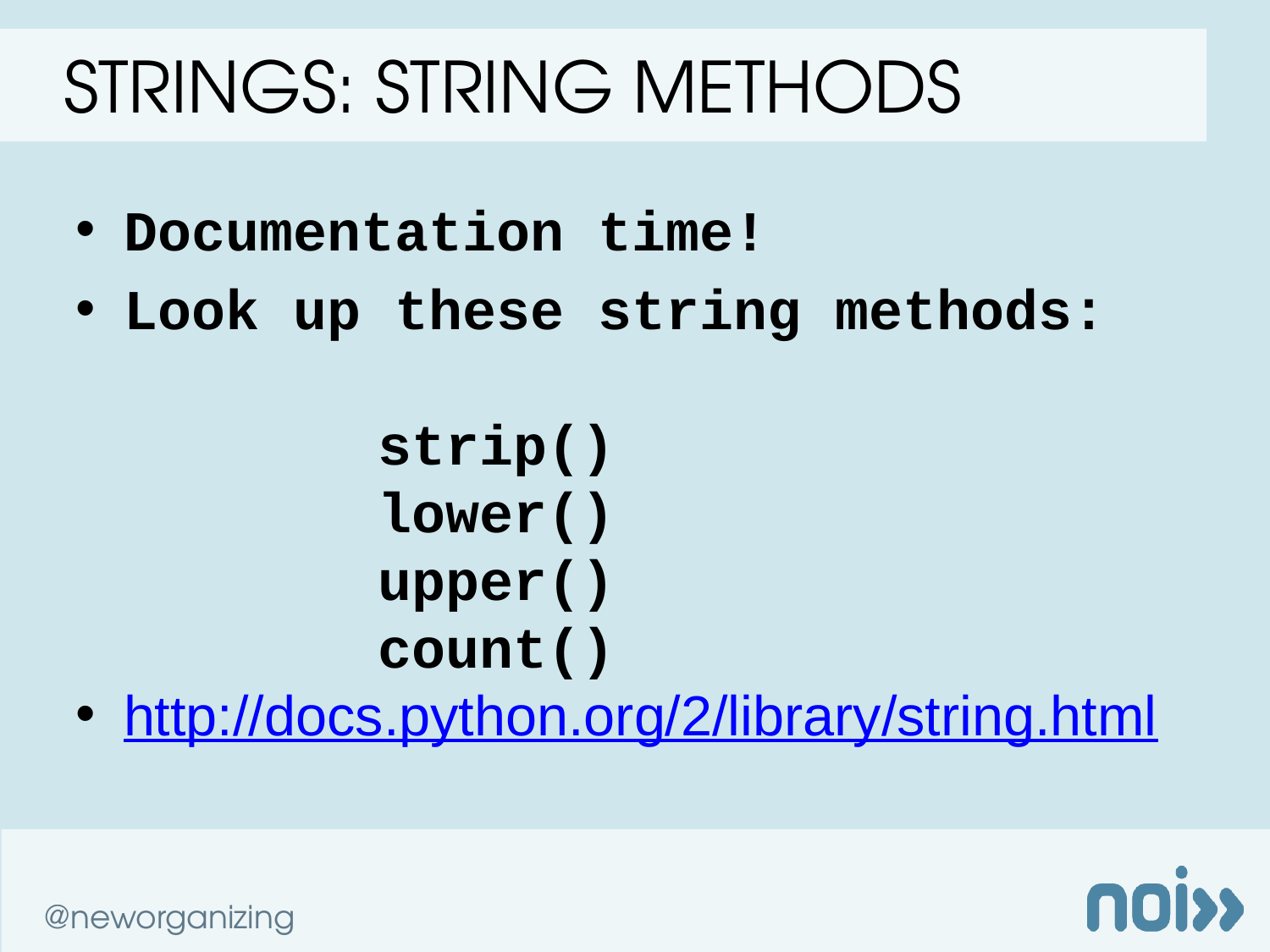

Strings: STRING Methods
Documentation time!
Look up these string methods:
		strip()
		lower()
		upper()
		count()
http://docs.python.org/2/library/string.html